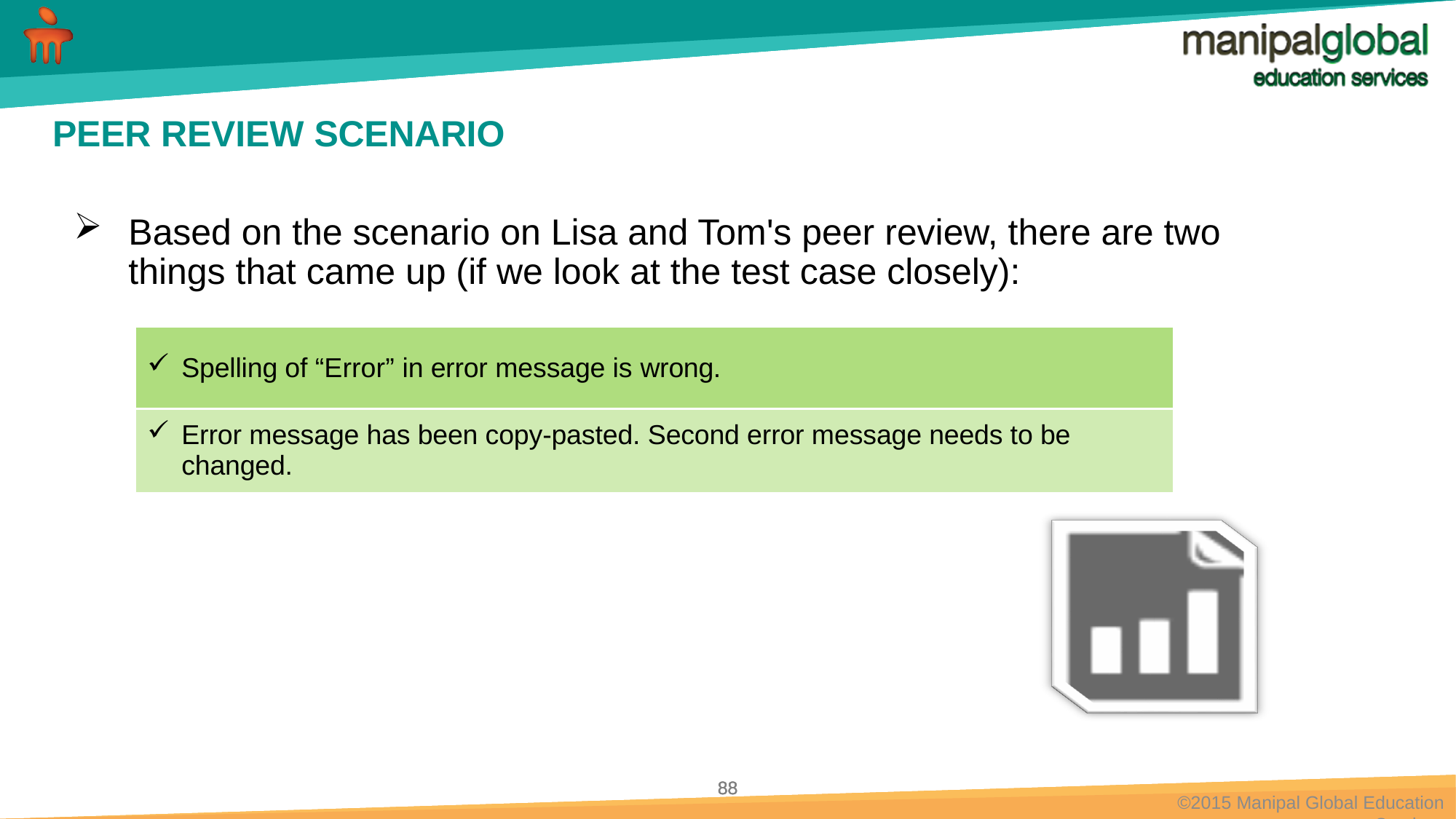

# PEER REVIEW SCENARIO
Based on the scenario on Lisa and Tom's peer review, there are two things that came up (if we look at the test case closely):

| Spelling of “Error” in error message is wrong. |
| --- |
| Error message has been copy-pasted. Second error message needs to be changed. |